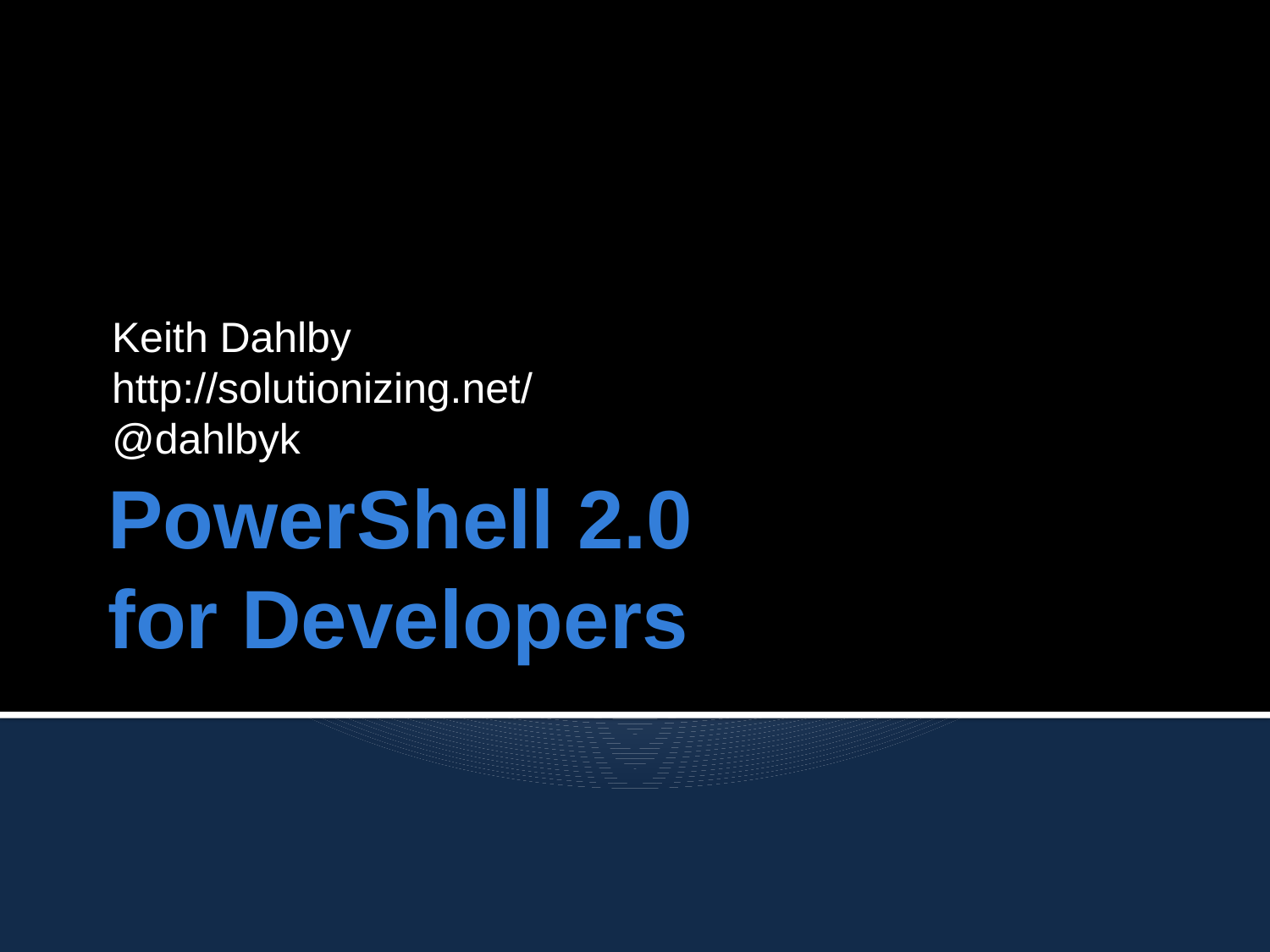

Keith Dahlby
http://solutionizing.net/
@dahlbyk
# PowerShell 2.0 for Developers